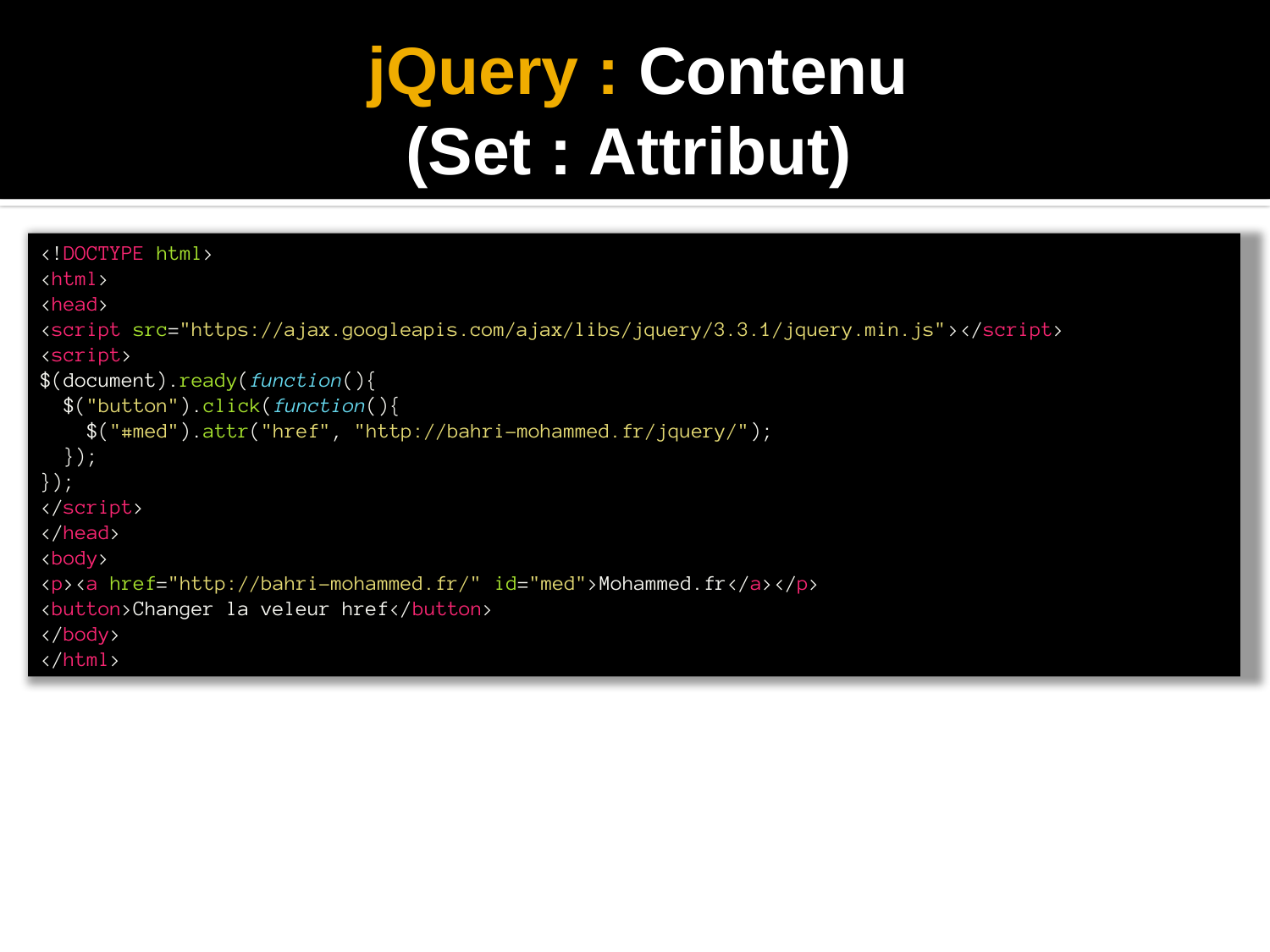

# jQuery : Contenu (Set : Attribut)
<!DOCTYPE html>
<html>
<head>
<script src="https://ajax.googleapis.com/ajax/libs/jquery/3.3.1/jquery.min.js"></script>
<script>
$(document).ready(function(){
  $("button").click(function(){
    $("#med").attr("href", "http://bahri-mohammed.fr/jquery/");
  });
});
</script>
</head>
<body>
<p><a href="http://bahri-mohammed.fr/" id="med">Mohammed.fr</a></p>
<button>Changer la veleur href</button>
</body>
</html>